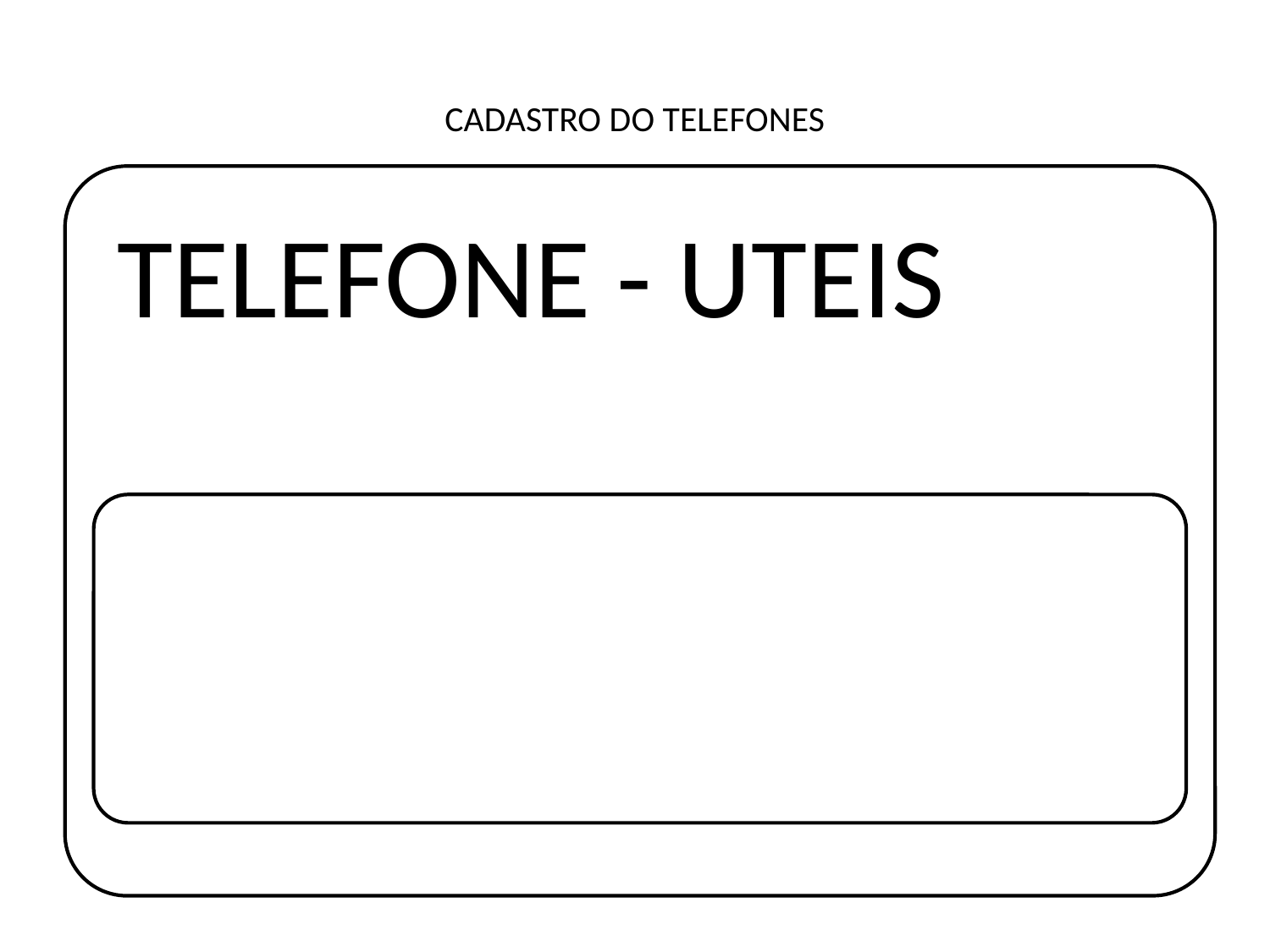

# CADASTRO DO TELEFONES
TELEFONE - UTEIS